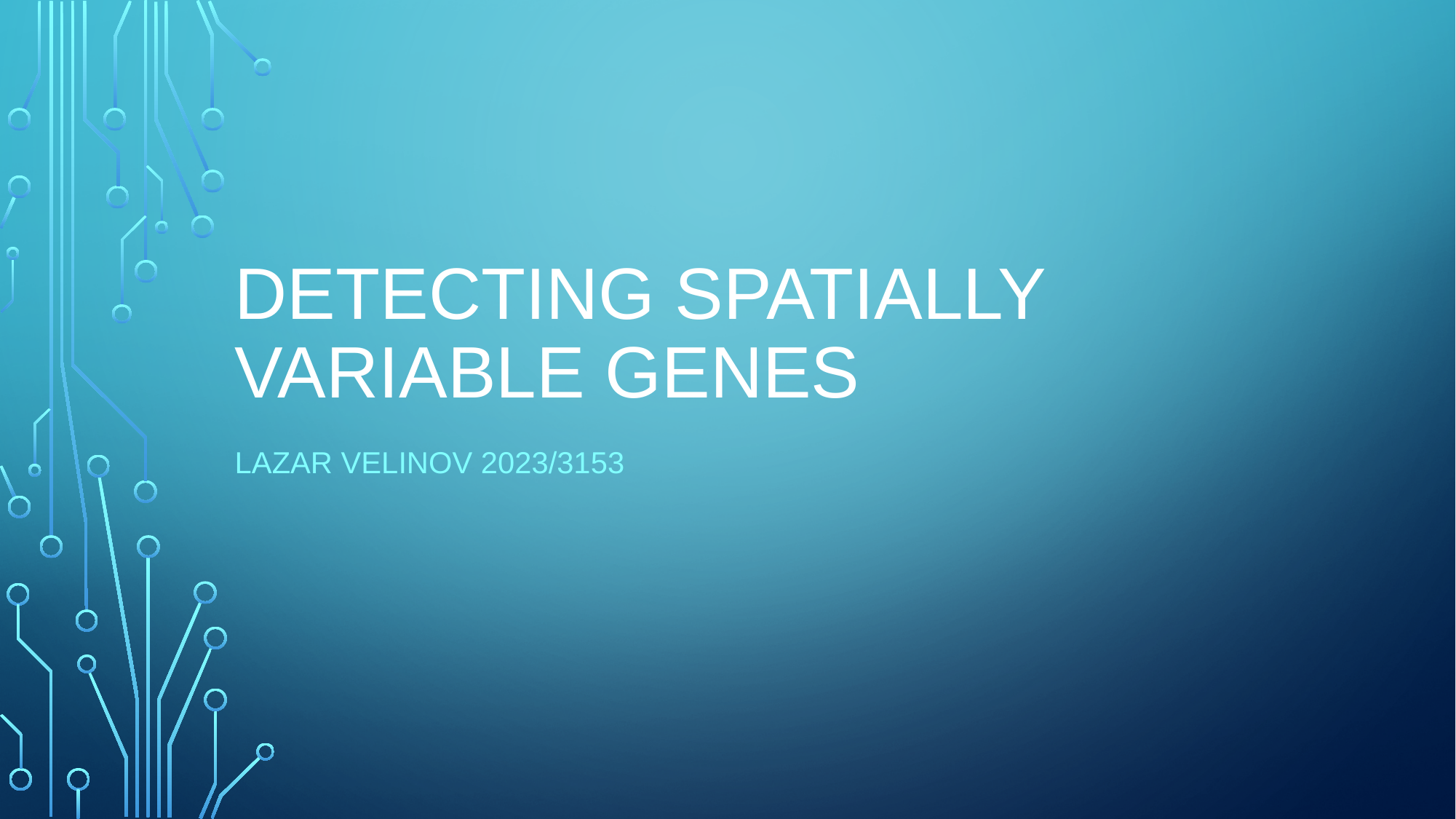

# Detecting Spatially Variable Genes
Lazar Velinov 2023/3153